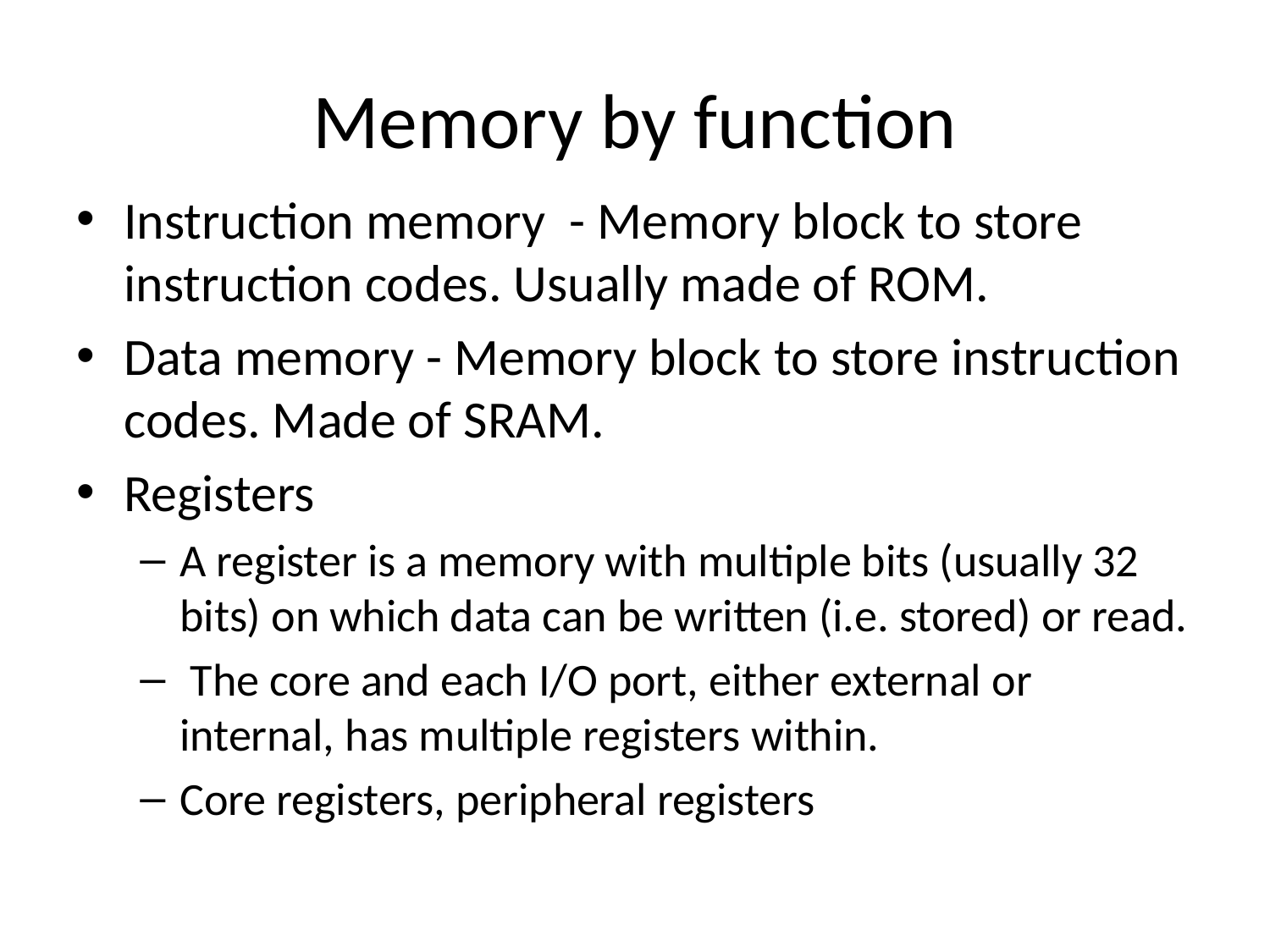

# Memory by function
Instruction memory  - Memory block to store instruction codes. Usually made of ROM.
Data memory - Memory block to store instruction codes. Made of SRAM.
Registers
A register is a memory with multiple bits (usually 32 bits) on which data can be written (i.e. stored) or read.
 The core and each I/O port, either external or internal, has multiple registers within.
Core registers, peripheral registers